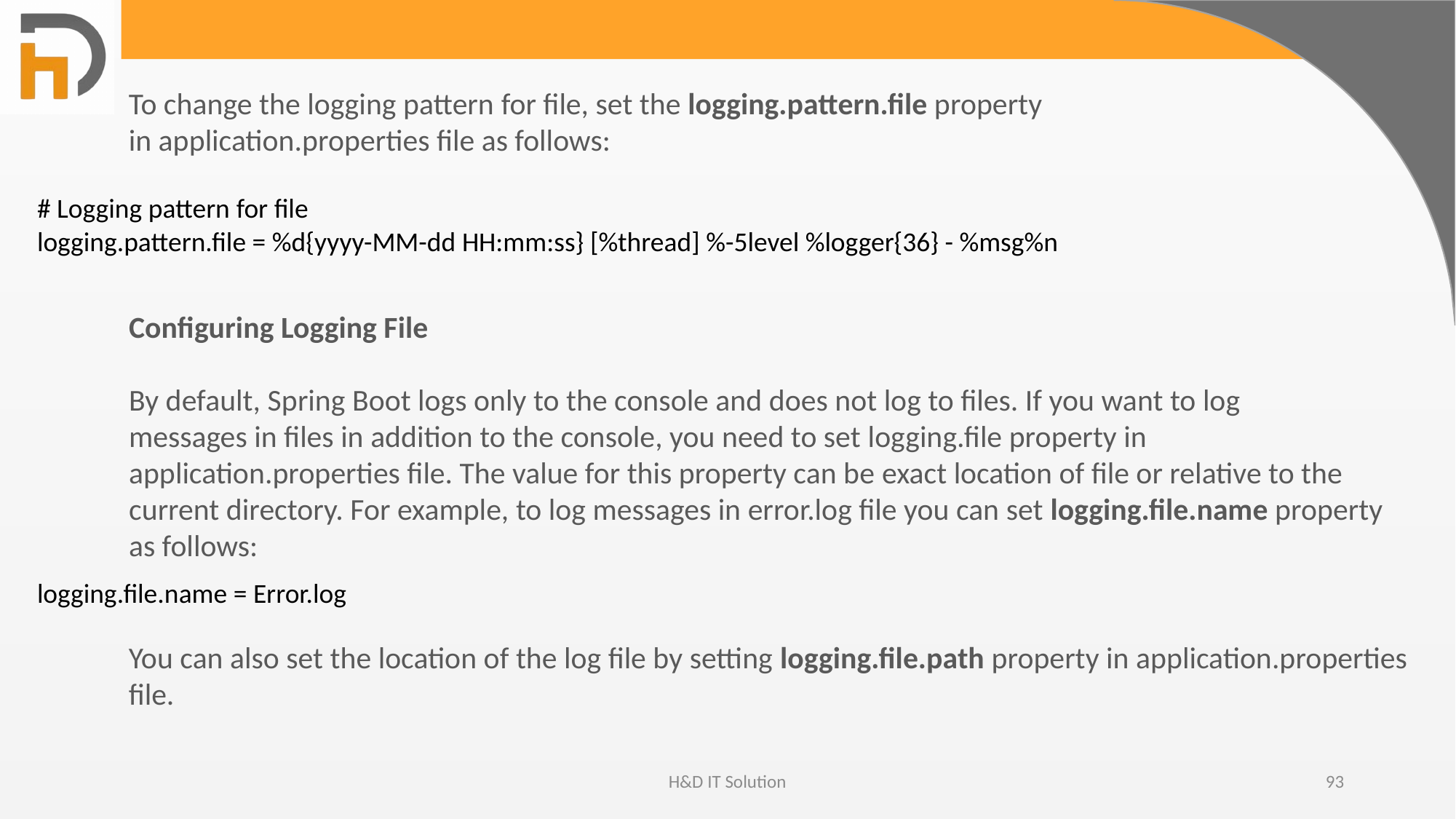

To change the logging pattern for file, set the logging.pattern.file property in application.properties file as follows:
# Logging pattern for file
logging.pattern.file = %d{yyyy-MM-dd HH:mm:ss} [%thread] %-5level %logger{36} - %msg%n
Configuring Logging File

By default, Spring Boot logs only to the console and does not log to files. If you want to log messages in files in addition to the console, you need to set logging.file property in application.properties file. The value for this property can be exact location of file or relative to the current directory. For example, to log messages in error.log file you can set logging.file.name property as follows:
logging.file.name = Error.log
You can also set the location of the log file by setting logging.file.path property in application.properties file.
H&D IT Solution
93